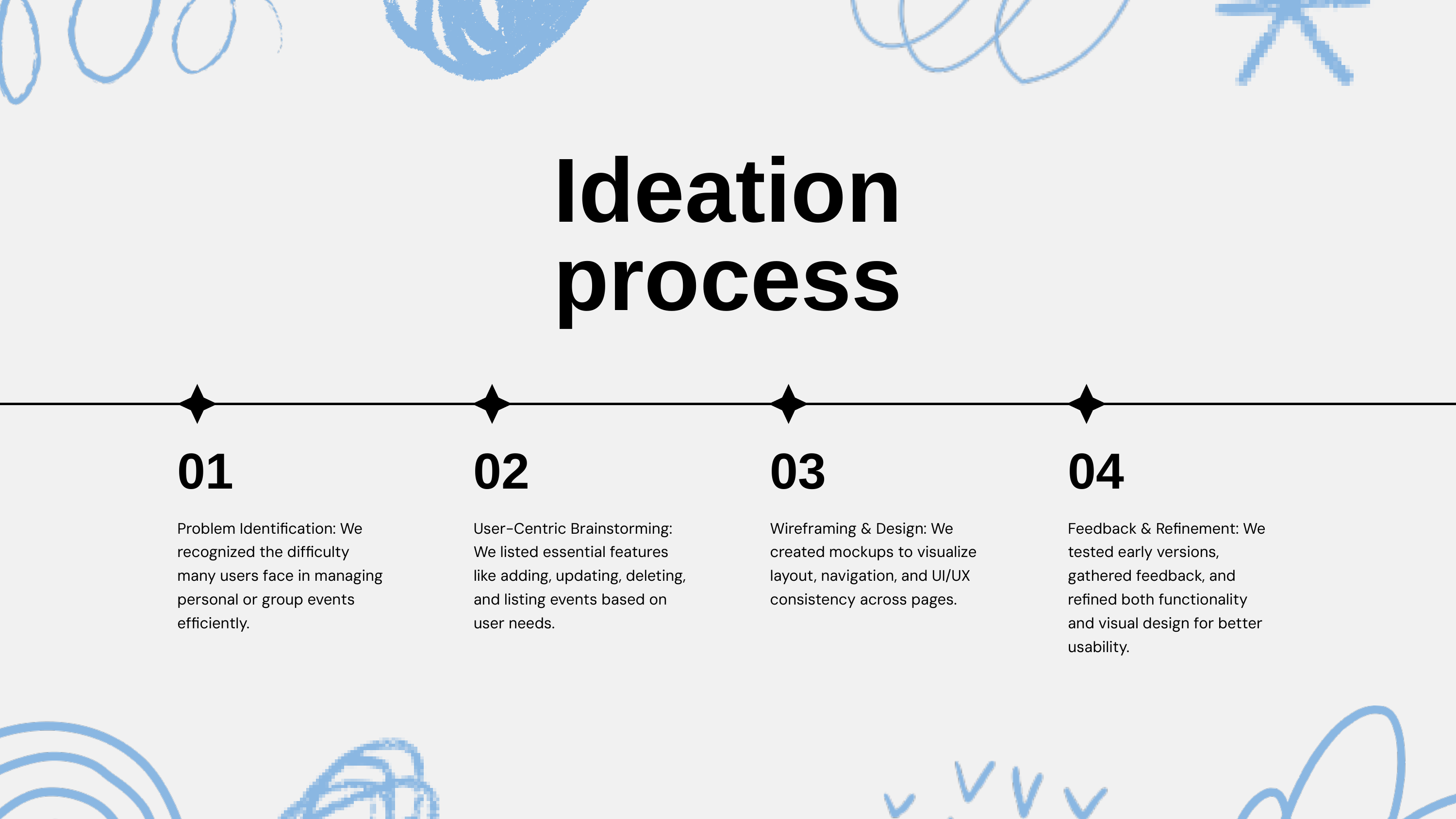

Ideation process

01
02
03
04
Problem Identification: We recognized the difficulty many users face in managing personal or group events efficiently.
User-Centric Brainstorming: We listed essential features like adding, updating, deleting, and listing events based on user needs.
Wireframing & Design: We created mockups to visualize layout, navigation, and UI/UX consistency across pages.
Feedback & Refinement: We tested early versions, gathered feedback, and refined both functionality and visual design for better usability.